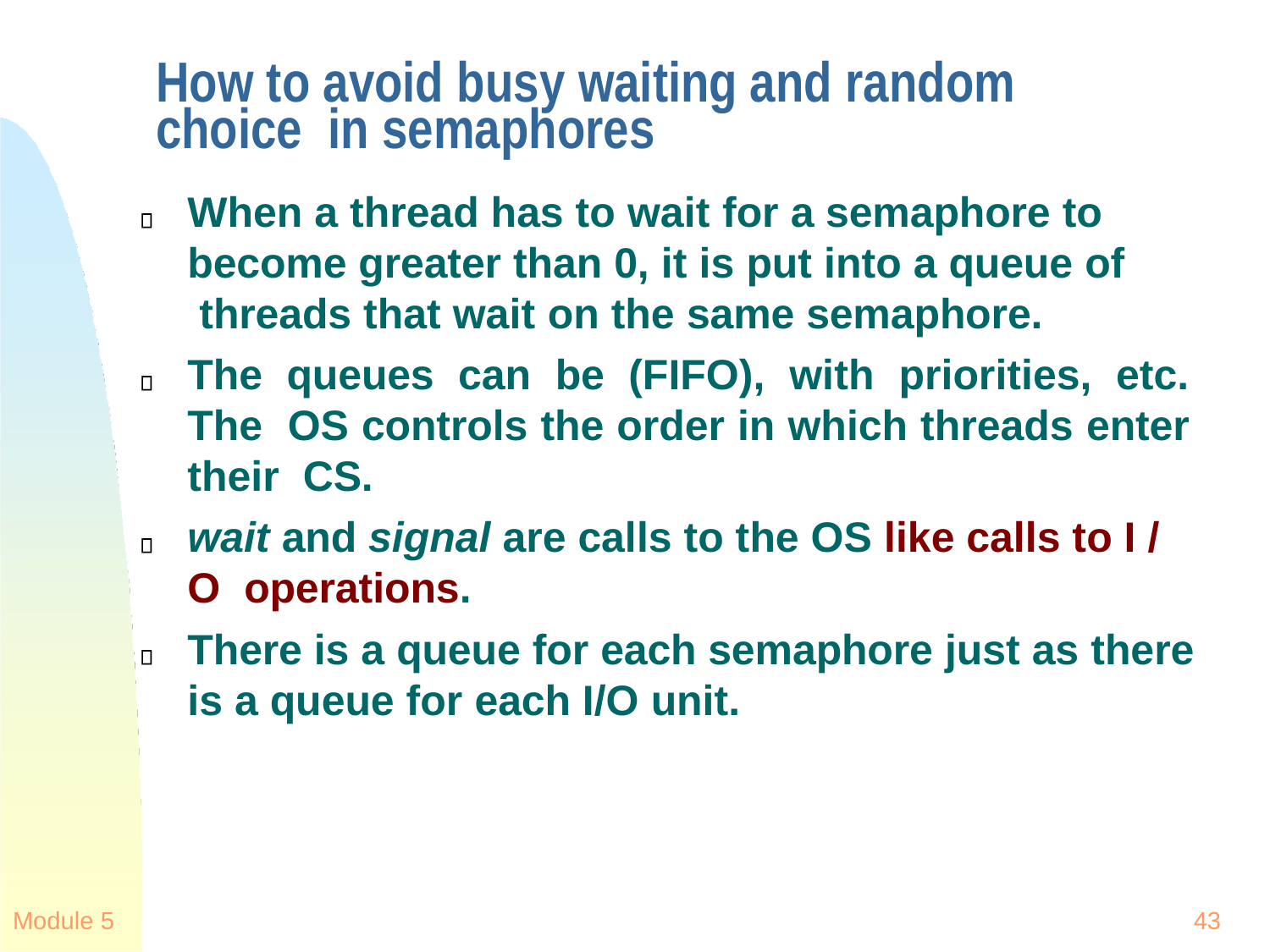

# How to avoid busy waiting and random choice  in semaphores
When a thread has to wait for a semaphore to  become greater than 0, it is put into a queue of  threads that wait on the same semaphore.
The queues can be (FIFO), with priorities, etc. The  OS controls the order in which threads enter their  CS.
wait and signal are calls to the OS like calls to I / O  operations.
There is a queue for each semaphore just as there
is a queue for each I/O unit.

Module 5
43